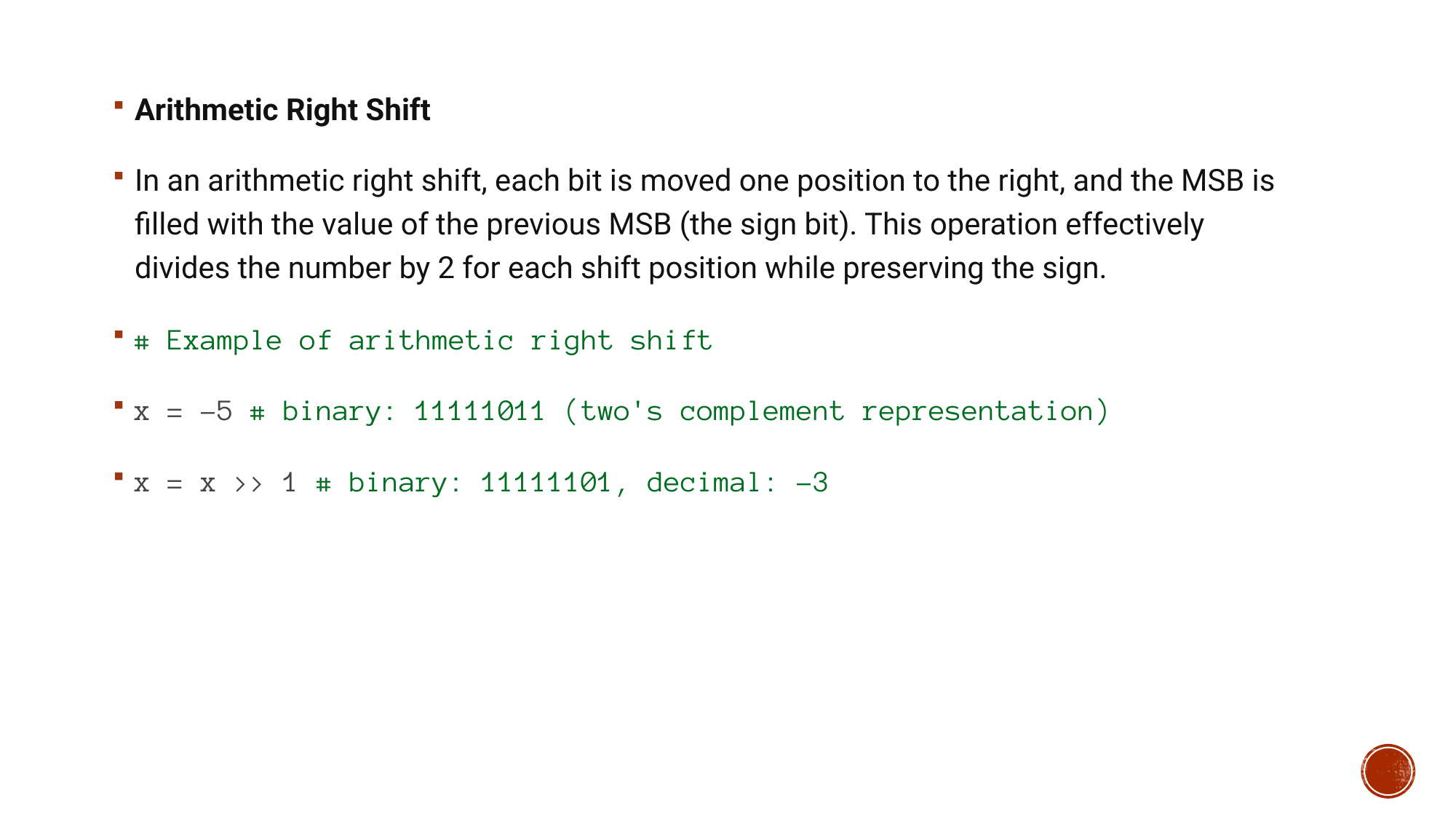

Arithmetic Right Shift
In an arithmetic right shift, each bit is moved one position to the right, and the MSB is filled with the value of the previous MSB (the sign bit). This operation effectively divides the number by 2 for each shift position while preserving the sign.
# Example of arithmetic right shift
x = -5 # binary: 11111011 (two's complement representation)
x = x >> 1 # binary: 11111101, decimal: -3